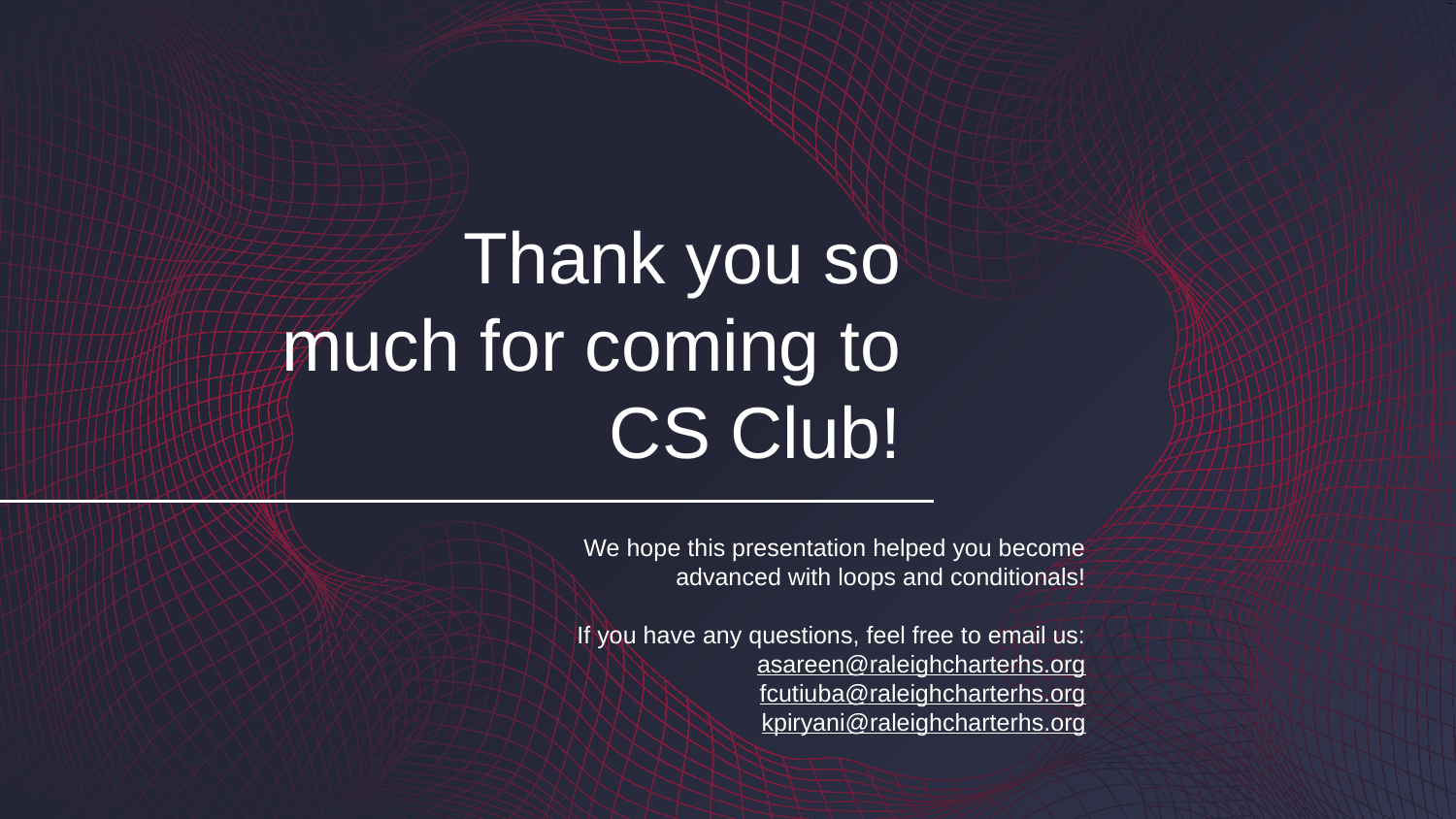

# Thank you so much for coming to CS Club!
We hope this presentation helped you become advanced with loops and conditionals!

If you have any questions, feel free to email us:
asareen@raleighcharterhs.org
fcutiuba@raleighcharterhs.org
kpiryani@raleighcharterhs.org